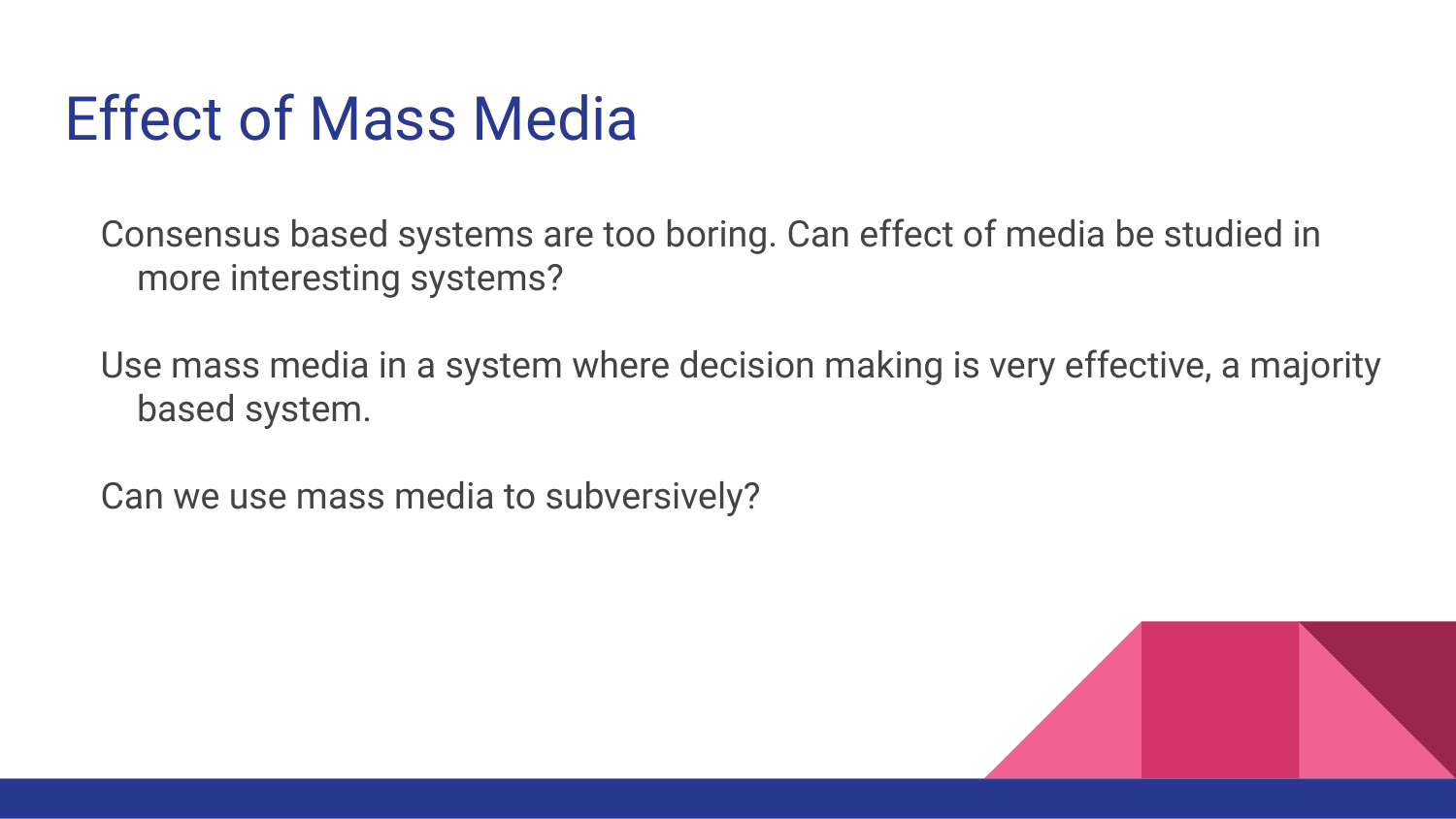

# Effect of Mass Media
Consensus based systems are too boring. Can effect of media be studied in more interesting systems?

Use mass media in a system where decision making is very effective, a majority based system.

Can we use mass media to subversively?